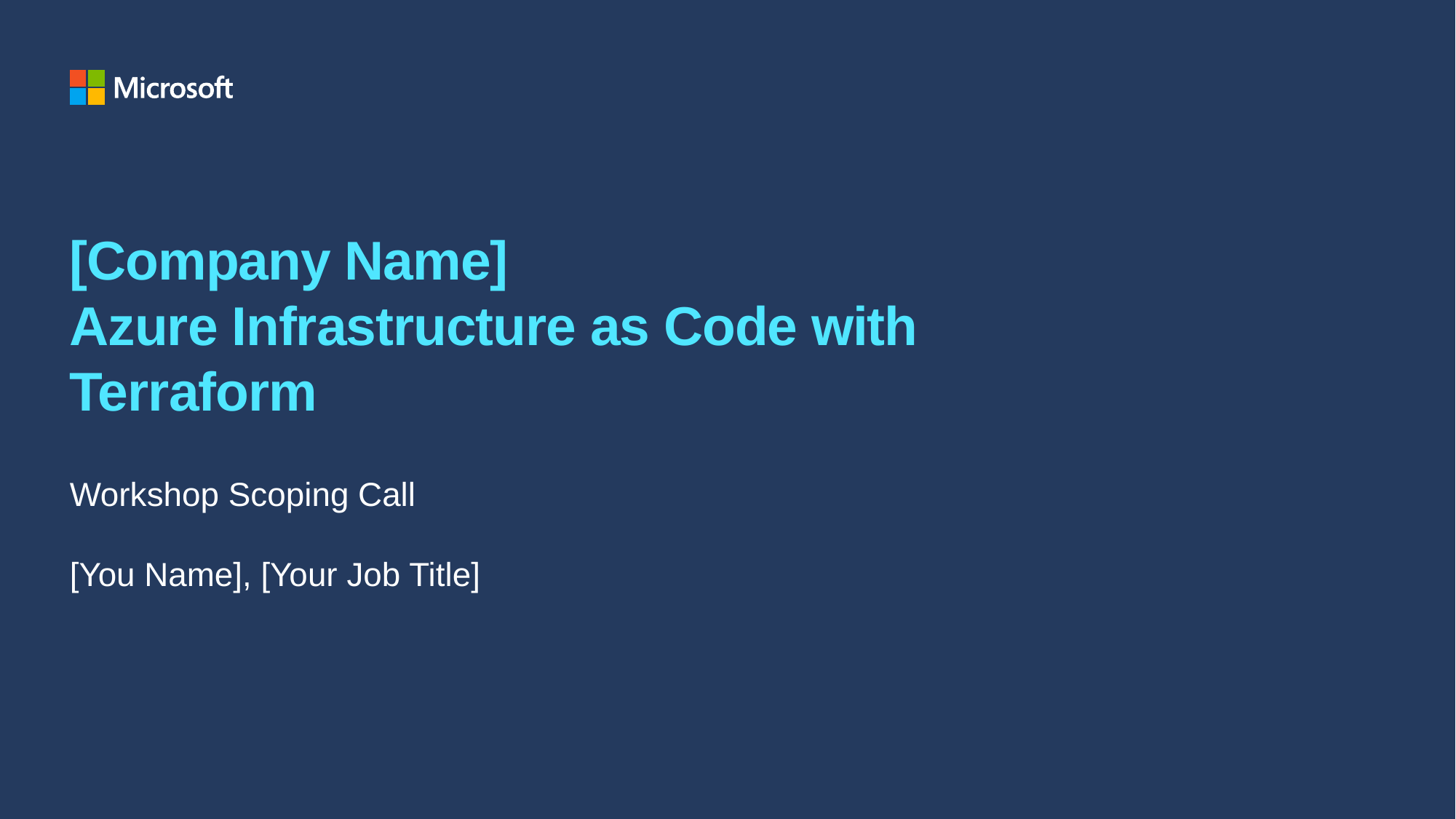

# [Company Name] Azure Infrastructure as Code with Terraform
Workshop Scoping Call

[You Name], [Your Job Title]